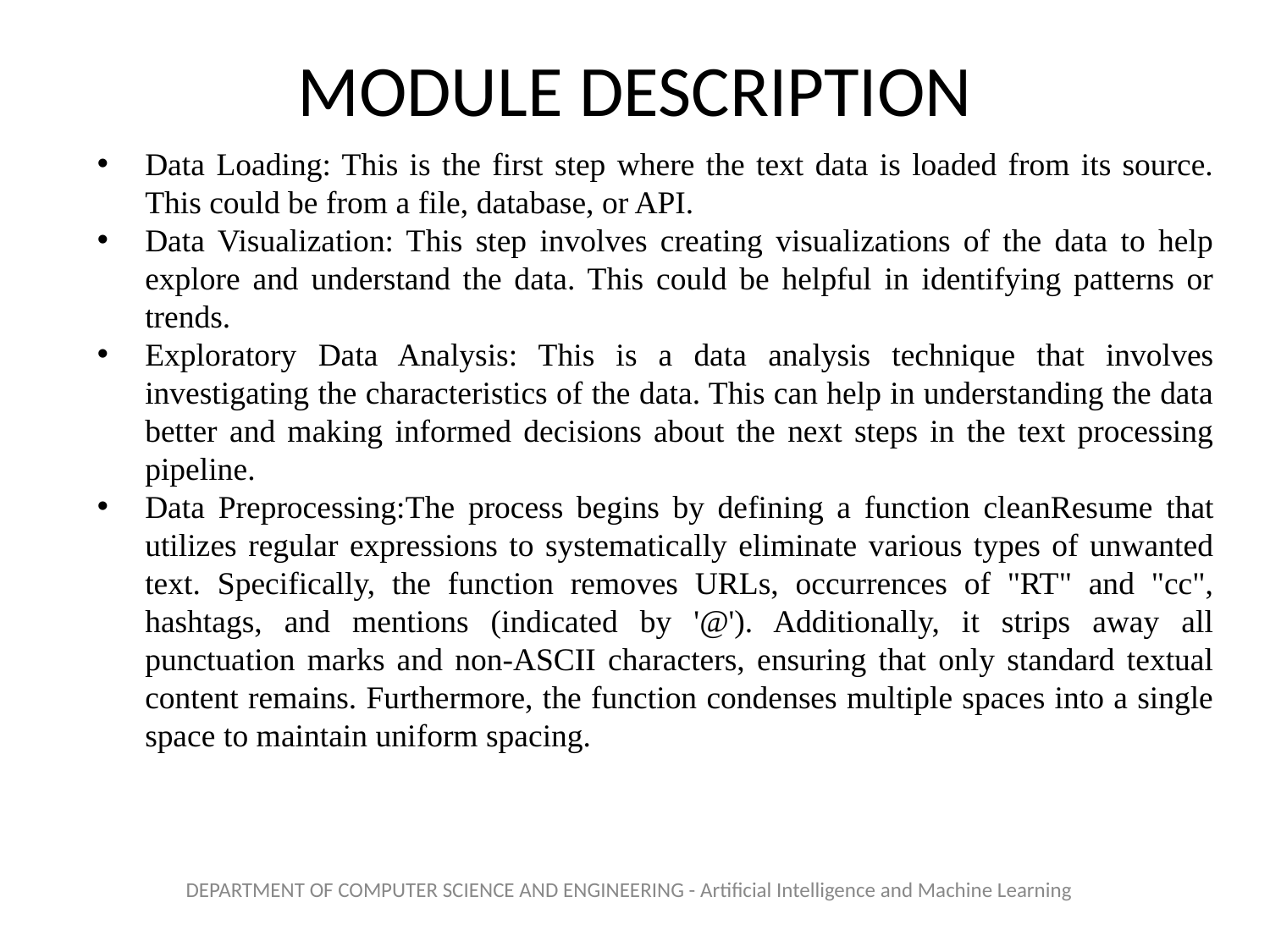

# MODULE DESCRIPTION
Data Loading: This is the first step where the text data is loaded from its source. This could be from a file, database, or API.
Data Visualization: This step involves creating visualizations of the data to help explore and understand the data. This could be helpful in identifying patterns or trends.
Exploratory Data Analysis: This is a data analysis technique that involves investigating the characteristics of the data. This can help in understanding the data better and making informed decisions about the next steps in the text processing pipeline.
Data Preprocessing:The process begins by defining a function cleanResume that utilizes regular expressions to systematically eliminate various types of unwanted text. Specifically, the function removes URLs, occurrences of "RT" and "cc", hashtags, and mentions (indicated by '@'). Additionally, it strips away all punctuation marks and non-ASCII characters, ensuring that only standard textual content remains. Furthermore, the function condenses multiple spaces into a single space to maintain uniform spacing.
DEPARTMENT OF COMPUTER SCIENCE AND ENGINEERING - Artificial Intelligence and Machine Learning